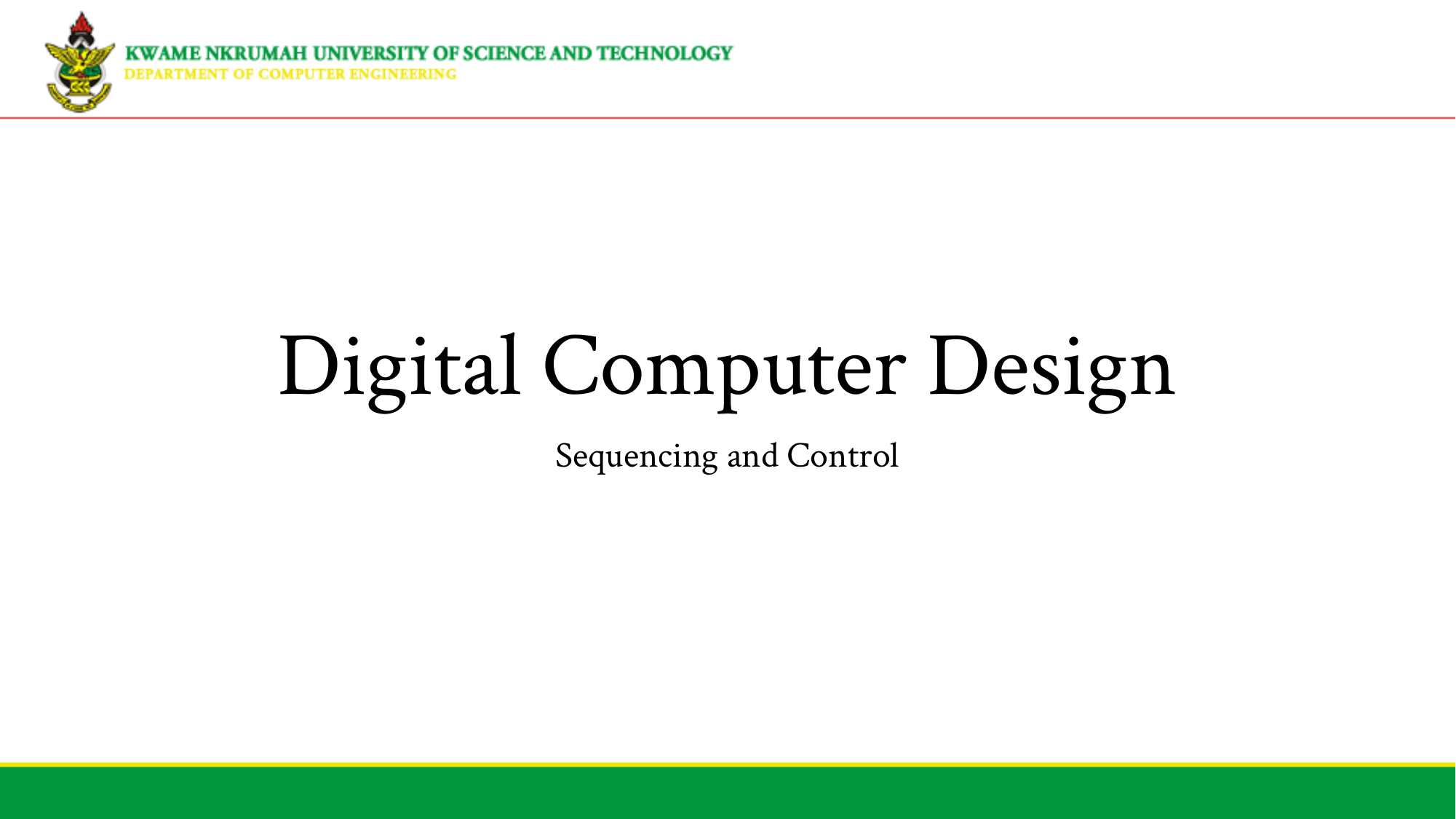

# Digital Computer Design
Sequencing and Control